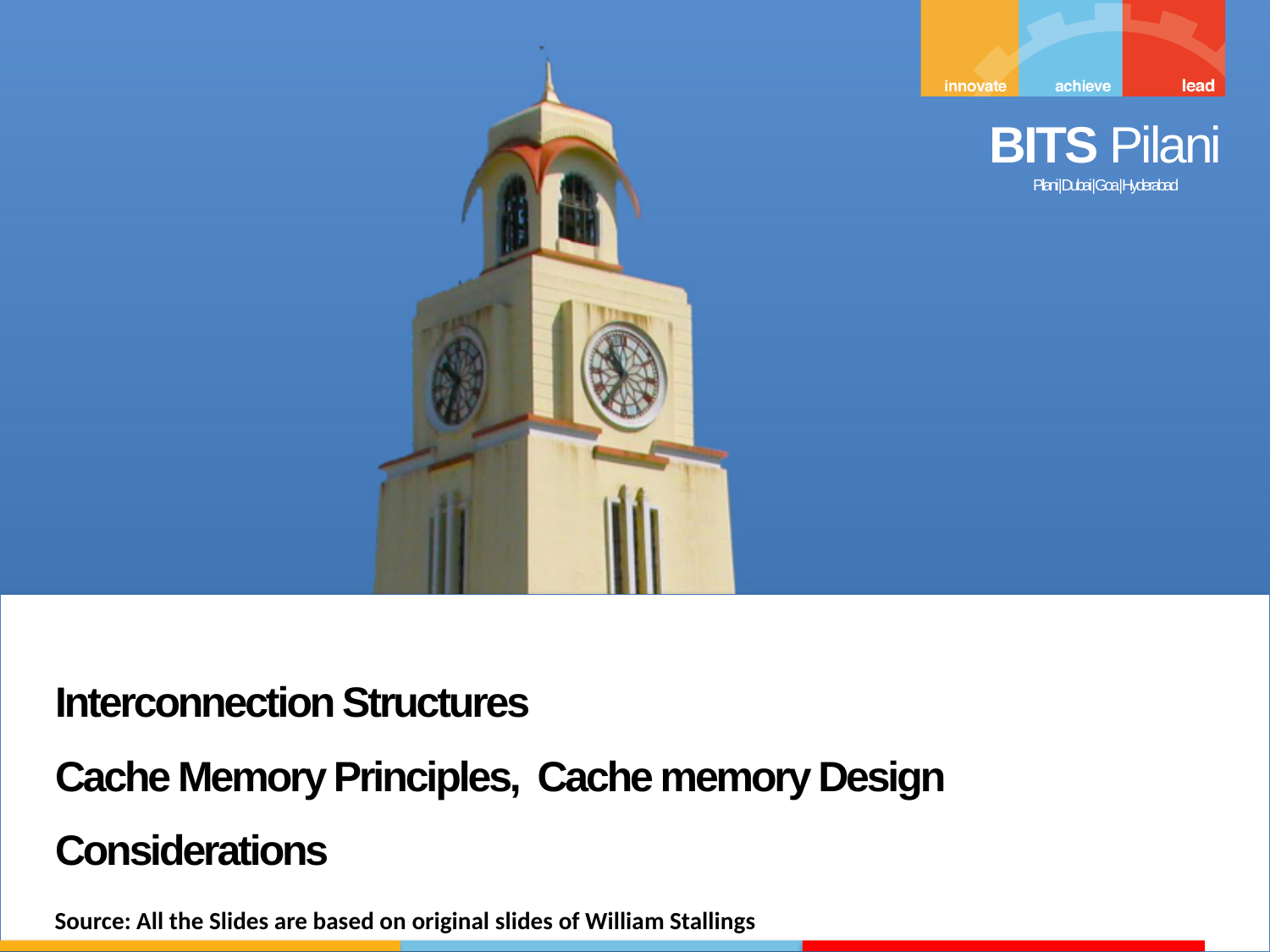

Interconnection Structures
Cache Memory Principles,  Cache memory Design Considerations
Source: All the Slides are based on original slides of William Stallings